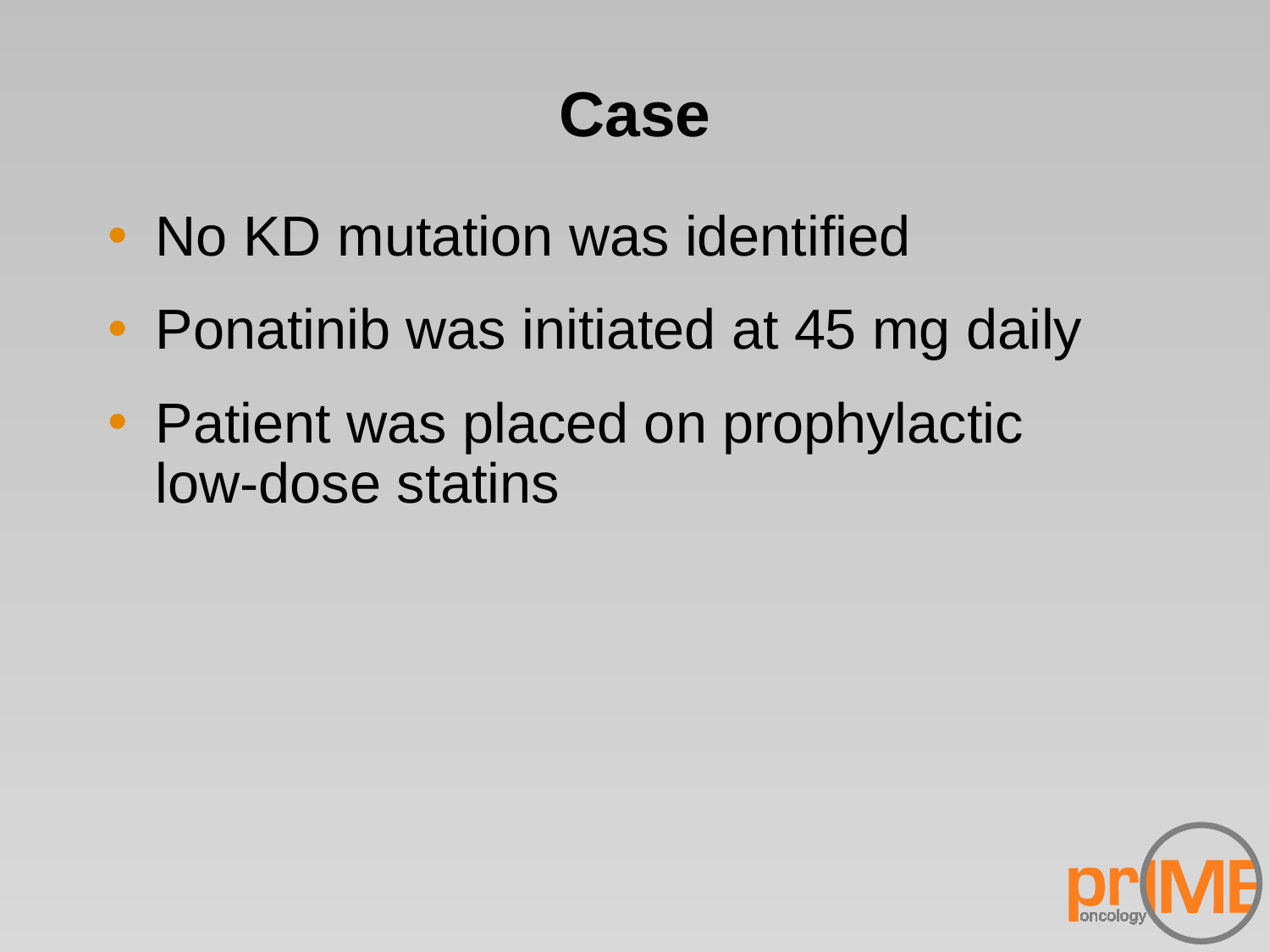

# Case
No KD mutation was identified
Ponatinib was initiated at 45 mg daily
Patient was placed on prophylactic
low-dose statins